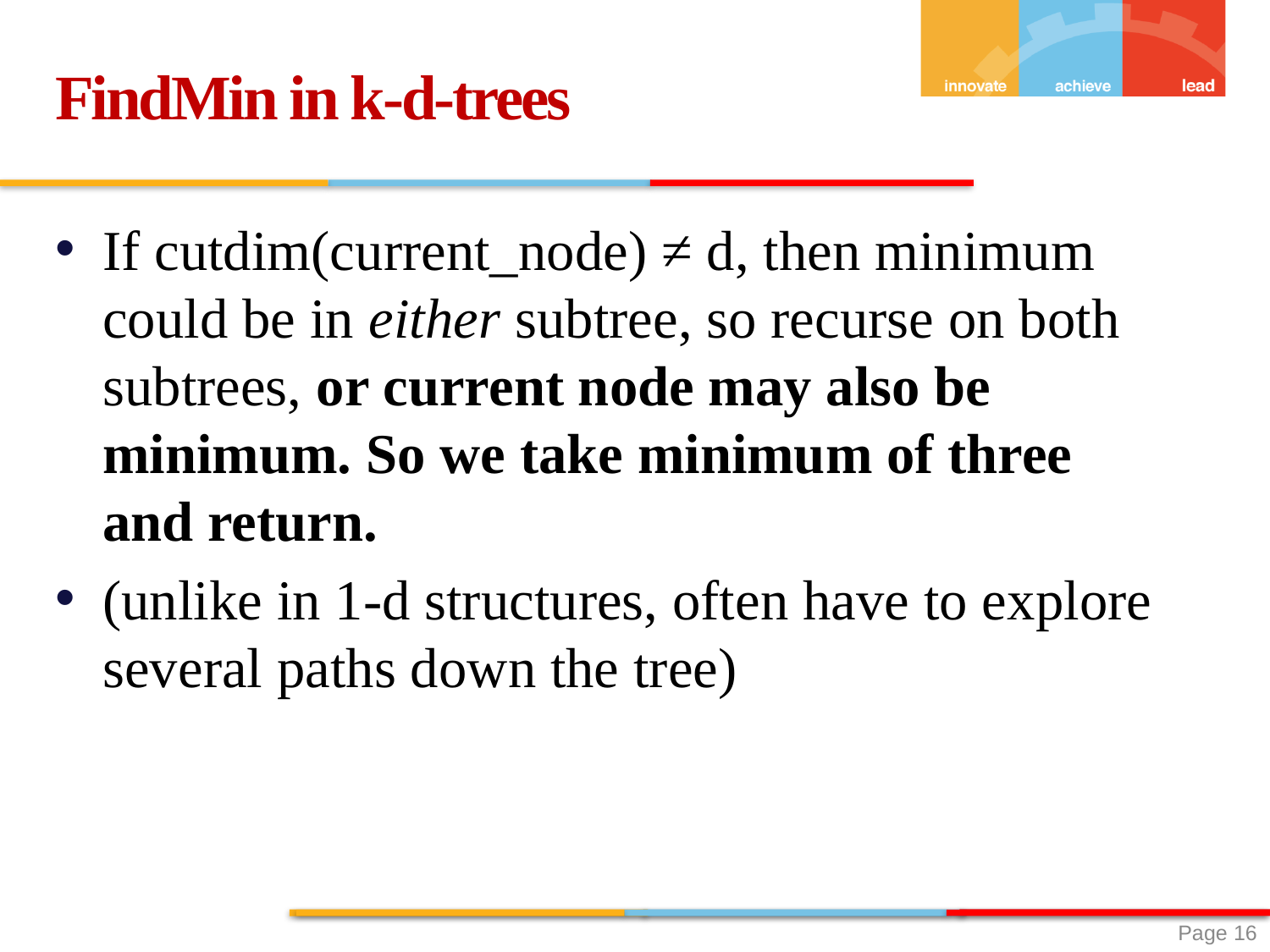

FindMin in k-d-trees
If cutdim(current_node) ≠ d, then minimum could be in either subtree, so recurse on both subtrees, or current node may also be minimum. So we take minimum of three and return.
(unlike in 1-d structures, often have to explore several paths down the tree)
 Page 16